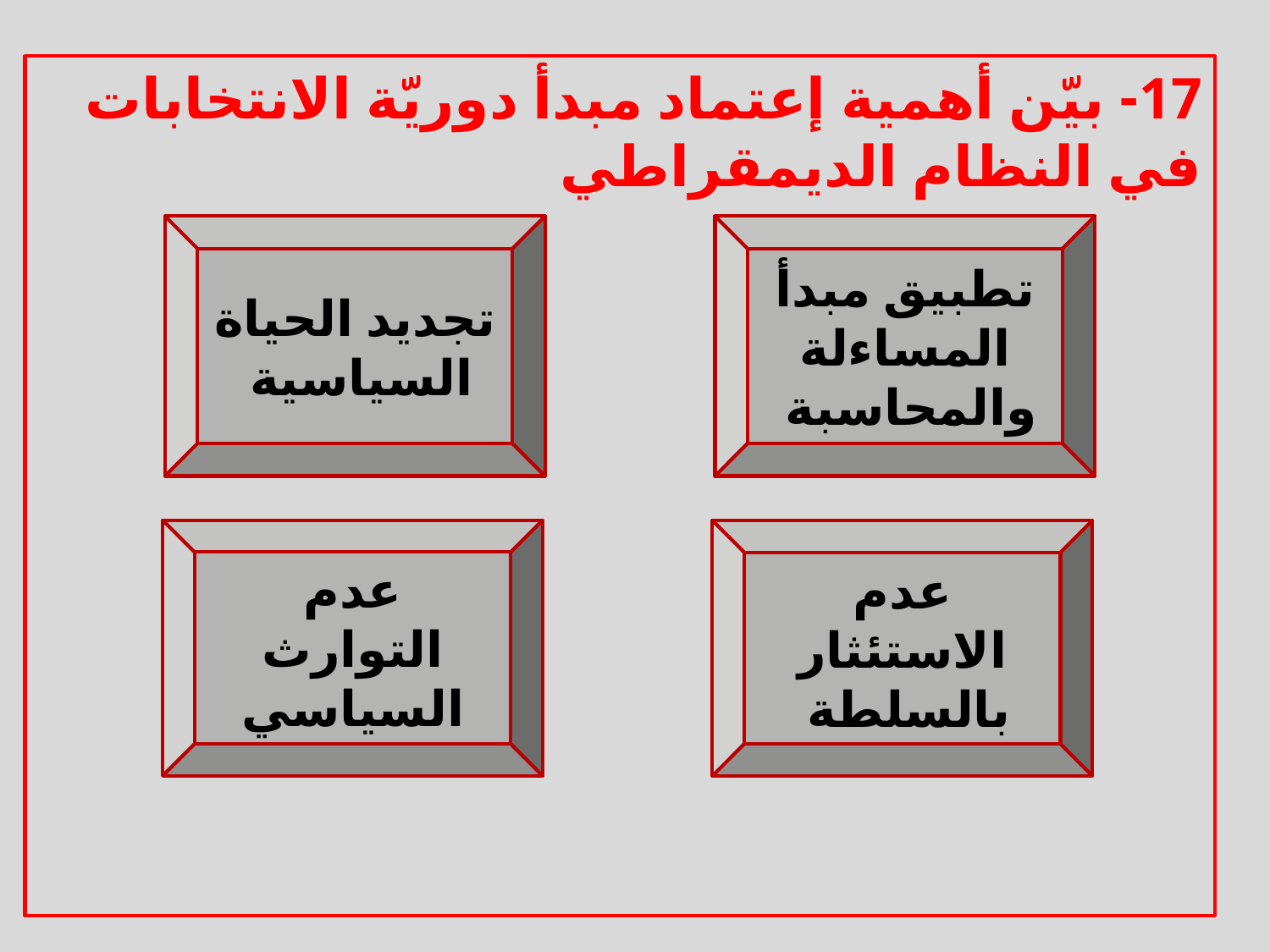

17- بيّن أهمية إعتماد مبدأ دوريّة الانتخابات في النظام الديمقراطي

تجديد الحياة السياسية
تطبيق مبدأ المساءلة والمحاسبة
عدم التوارث السياسي
عدم الاستئثار بالسلطة